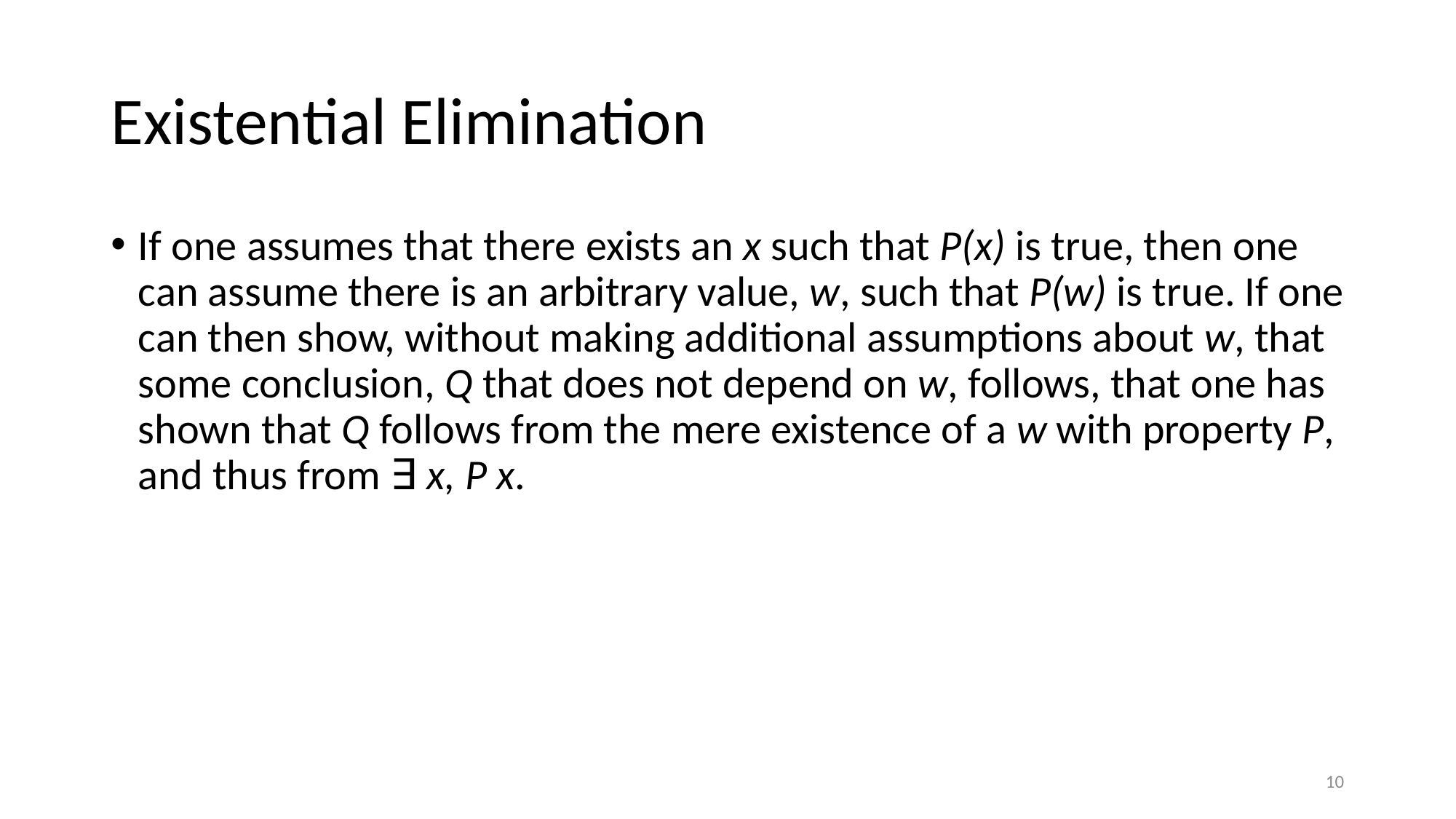

# Existential Elimination
If one assumes that there exists an x such that P(x) is true, then one can assume there is an arbitrary value, w, such that P(w) is true. If one can then show, without making additional assumptions about w, that some conclusion, Q that does not depend on w, follows, that one has shown that Q follows from the mere existence of a w with property P, and thus from ∃ x, P x.

10